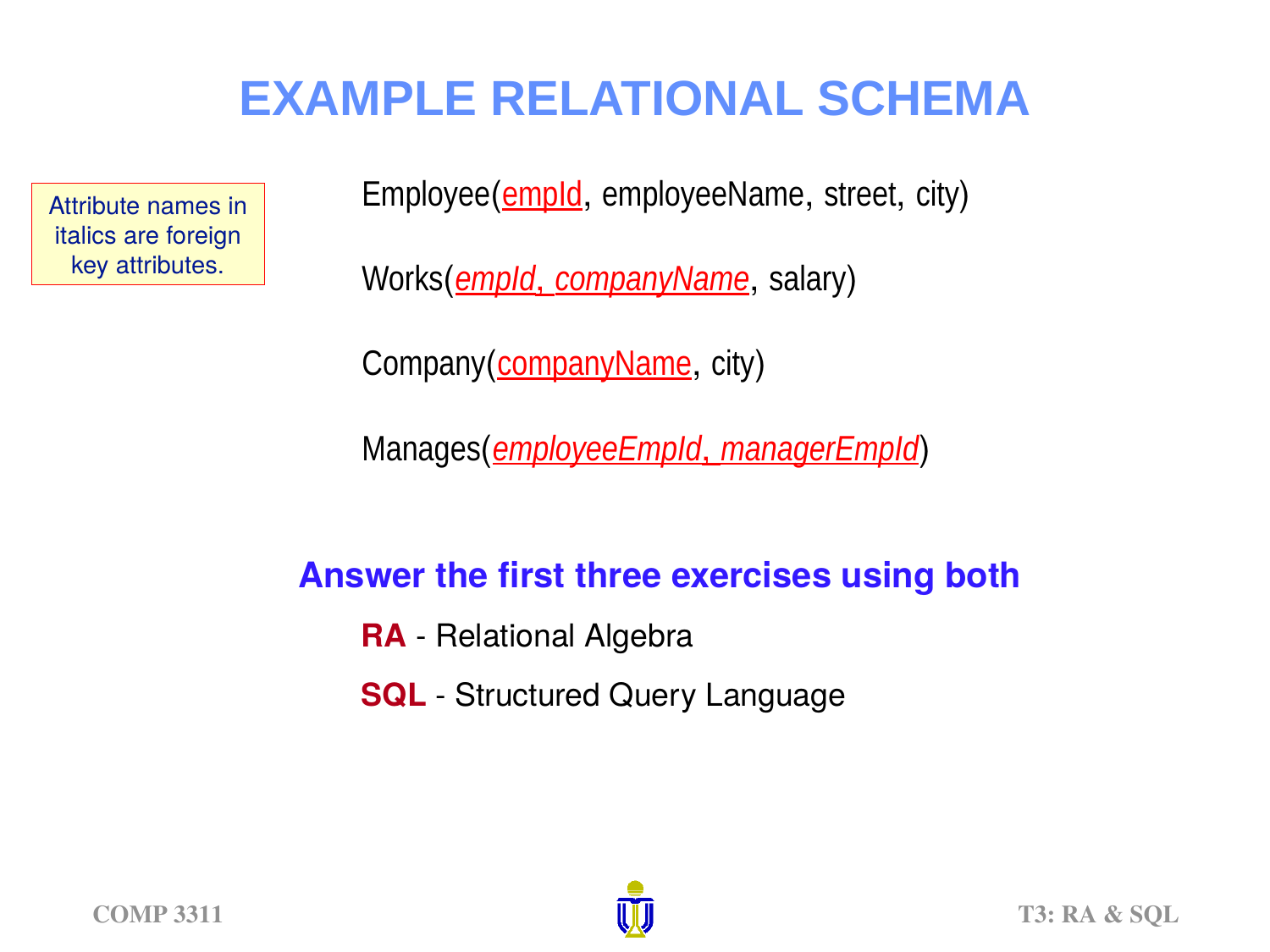

# EXAMPLE RELATIONAL SCHEMA
Employee(empId, employeeName, street, city)‏
Works(empId, companyName, salary)
Company(companyName, city)
Manages(employeeEmpId, managerEmpId)
Answer the first three exercises using both
RA - Relational Algebra
SQL - Structured Query Language
Attribute names in italics are foreign key attributes.